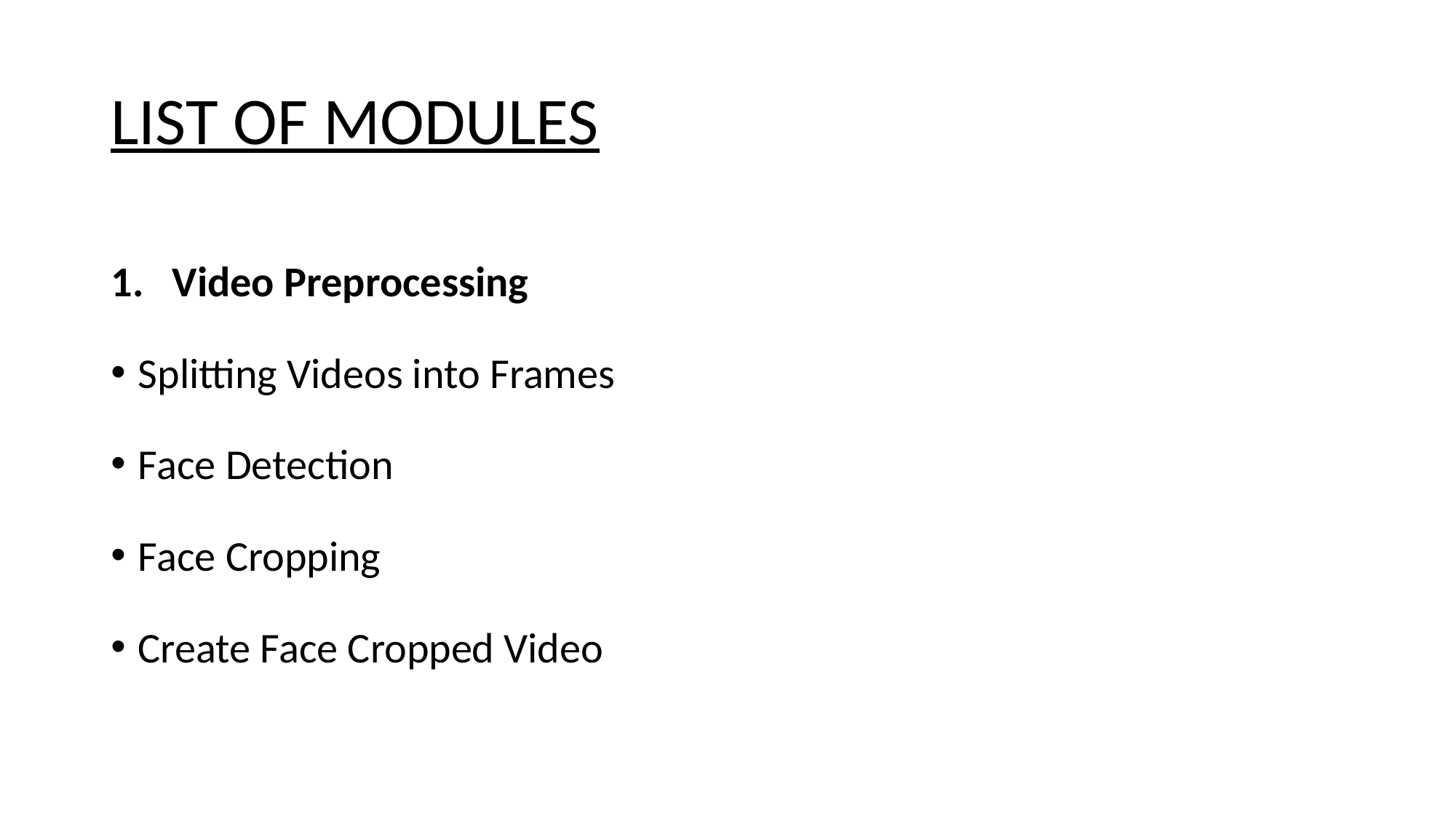

# LIST OF MODULES
Video Preprocessing
Splitting Videos into Frames
Face Detection
Face Cropping
Create Face Cropped Video